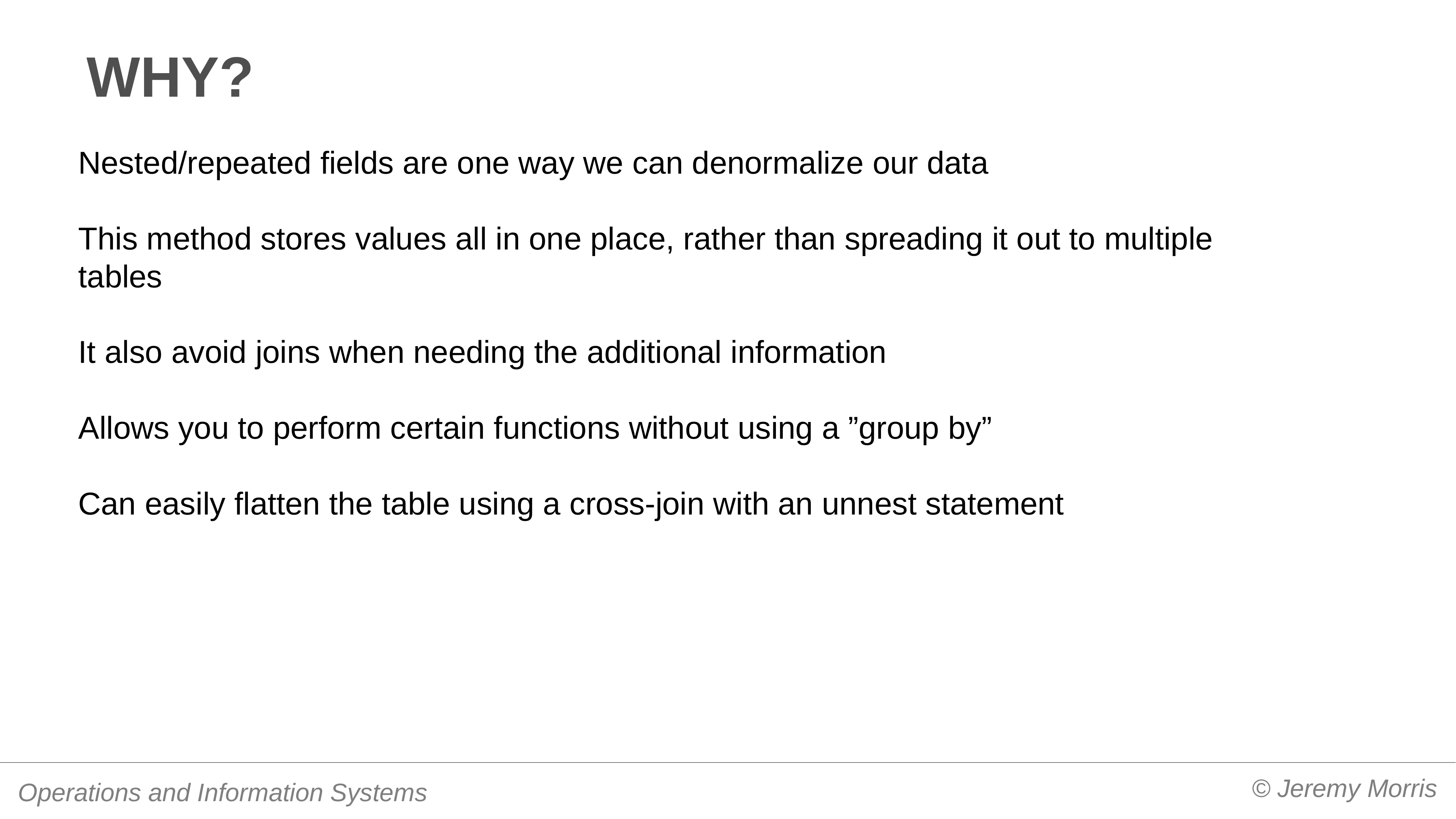

# Why?
Nested/repeated fields are one way we can denormalize our data

This method stores values all in one place, rather than spreading it out to multiple tables

It also avoid joins when needing the additional information

Allows you to perform certain functions without using a ”group by”

Can easily flatten the table using a cross-join with an unnest statement